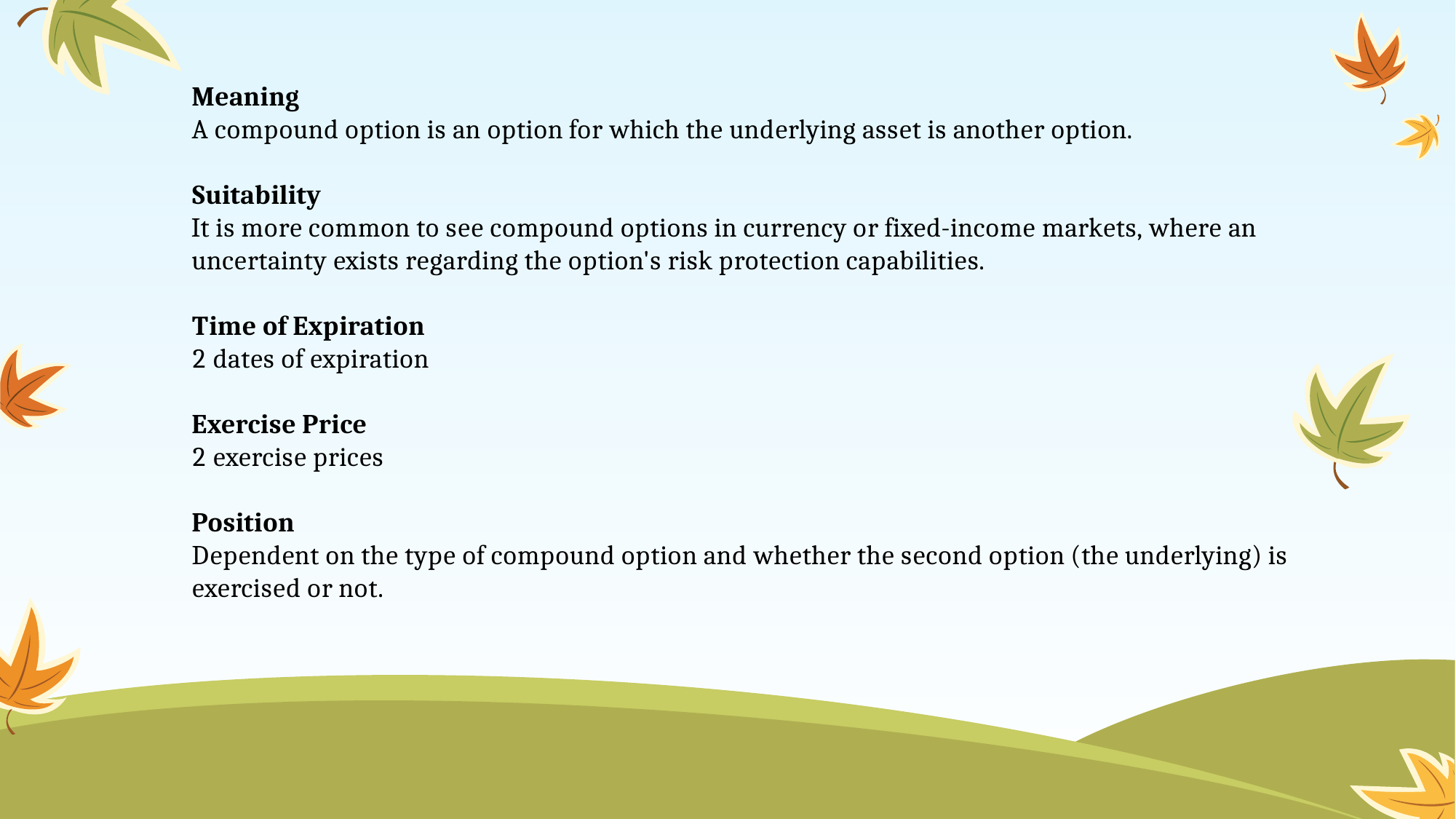

Meaning
A compound option is an option for which the underlying asset is another option.

Suitability
It is more common to see compound options in currency or fixed-income markets, where an uncertainty exists regarding the option's risk protection capabilities.

Time of Expiration
2 dates of expiration

Exercise Price
2 exercise prices

Position
Dependent on the type of compound option and whether the second option (the underlying) is exercised or not.